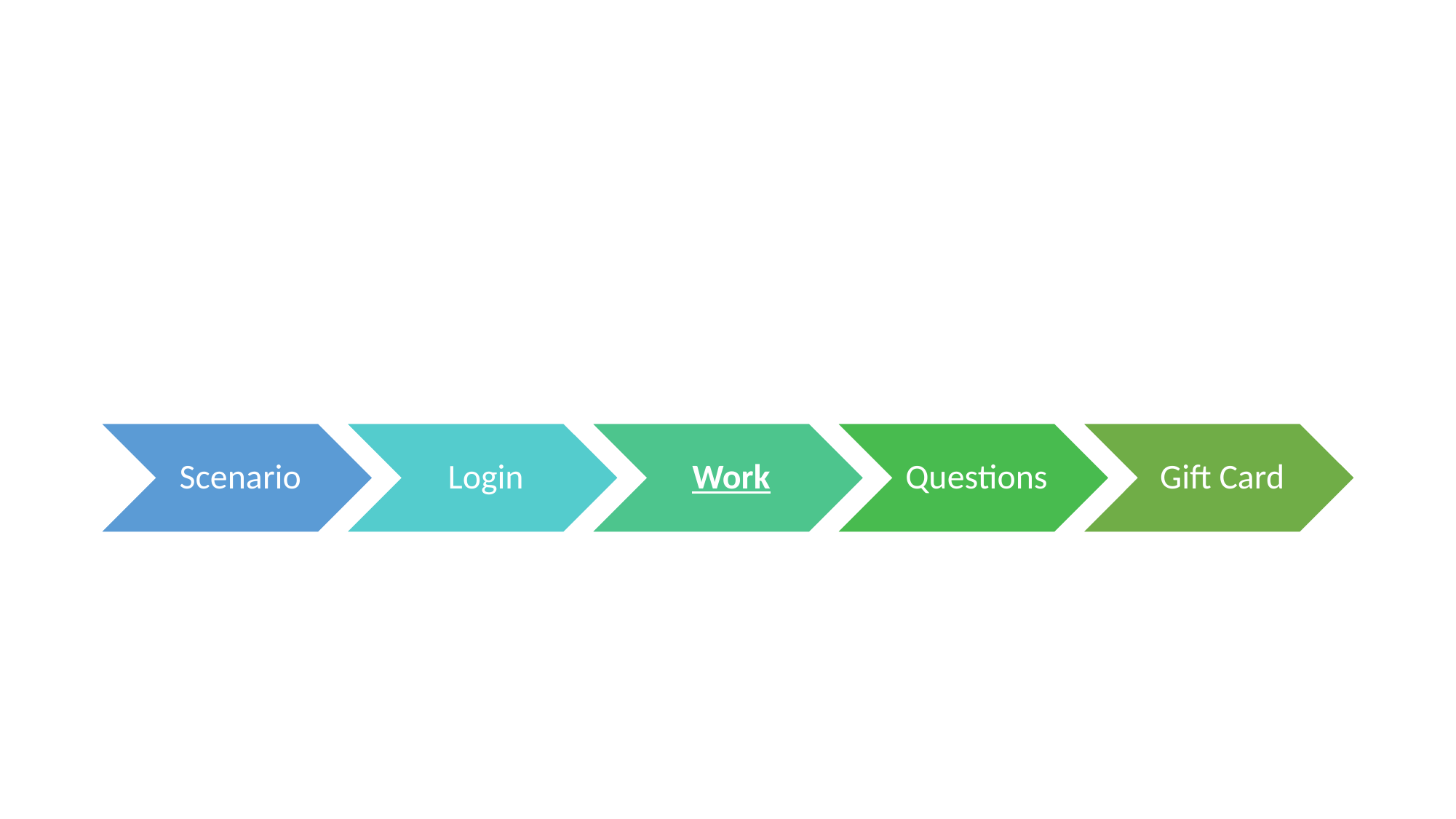

#
Scenario
Login
Work
Questions
Gift Card